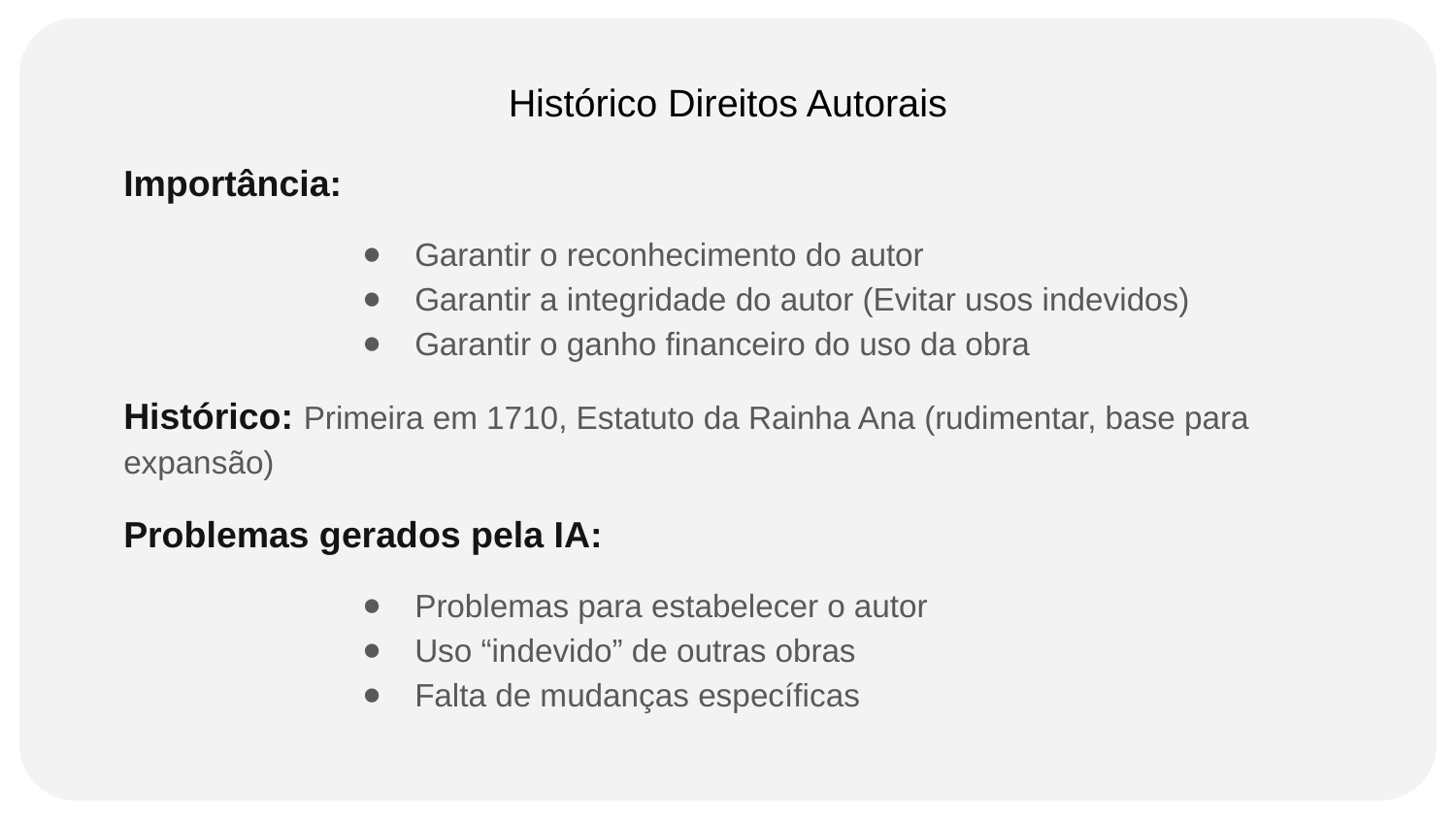

Histórico Direitos Autorais
Importância:
Garantir o reconhecimento do autor
Garantir a integridade do autor (Evitar usos indevidos)
Garantir o ganho financeiro do uso da obra
Histórico: Primeira em 1710, Estatuto da Rainha Ana (rudimentar, base para expansão)
Problemas gerados pela IA:
Problemas para estabelecer o autor
Uso “indevido” de outras obras
Falta de mudanças específicas